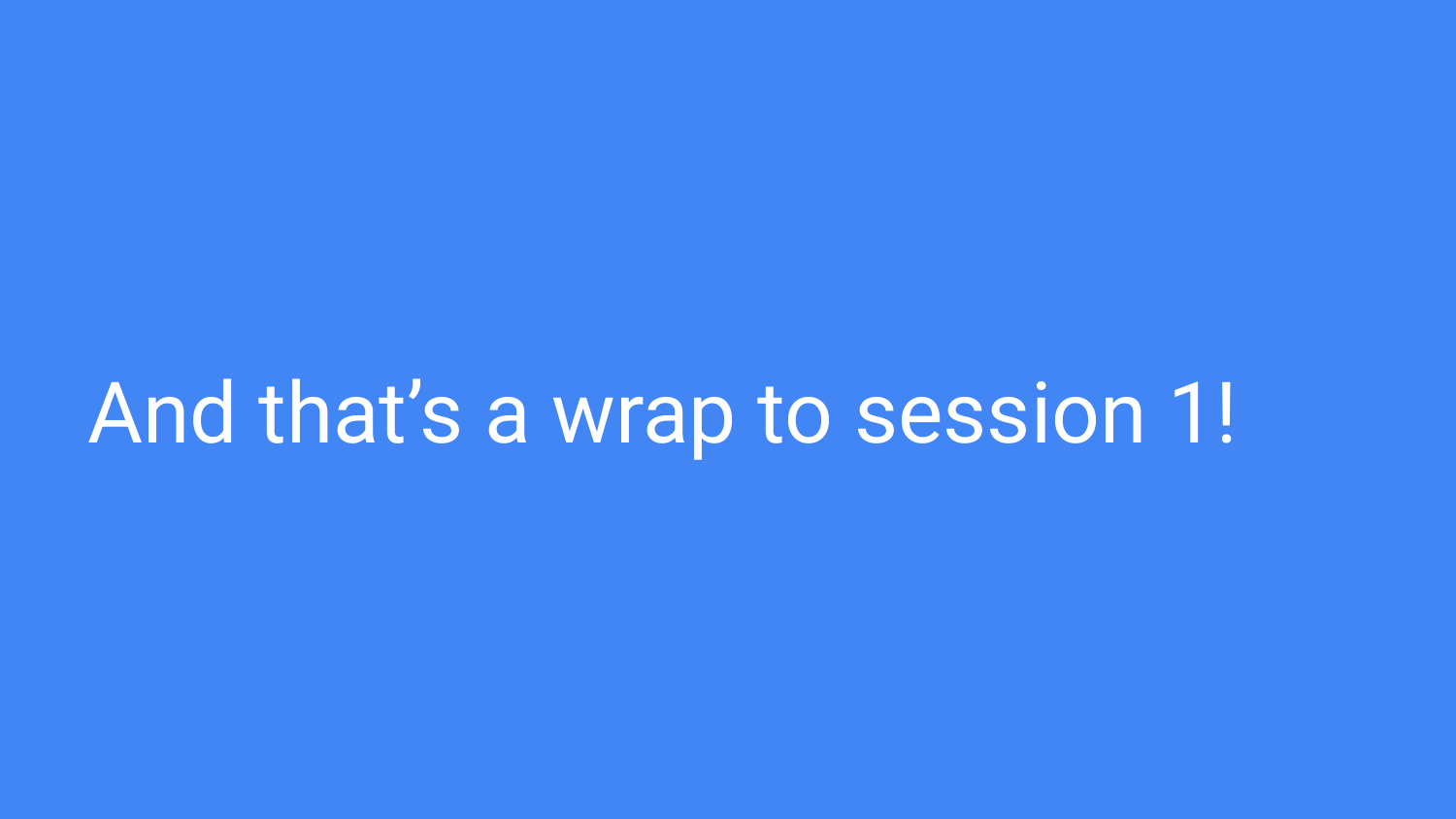

And that’s a wrap to session 1!